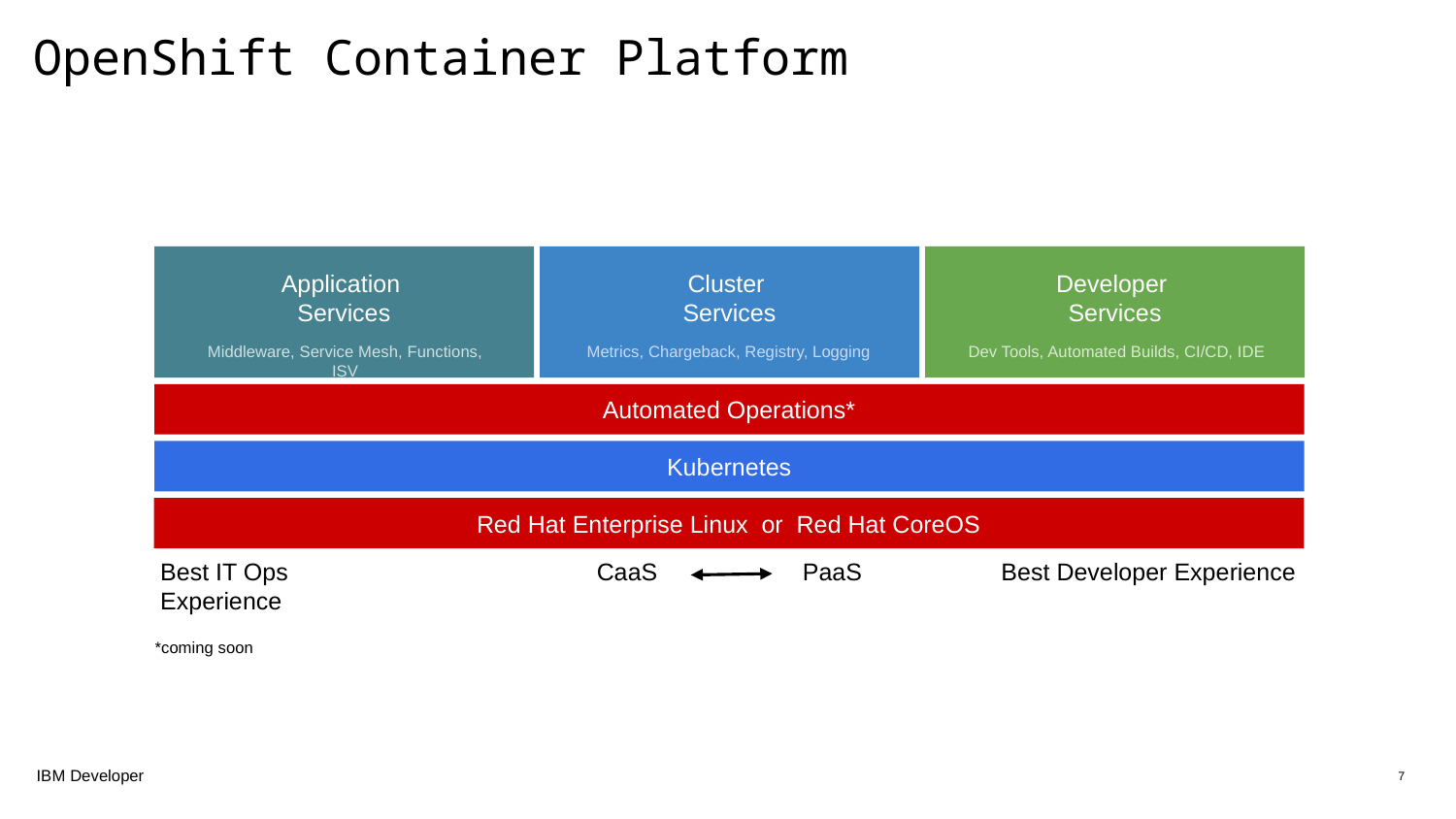

# OpenShift Container Platform
Application
Services

Cluster
Services

Developer
Services

Middleware, Service Mesh, Functions, ISV
Metrics, Chargeback, Registry, Logging
Dev Tools, Automated Builds, CI/CD, IDE
Automated Operations*
Kubernetes
Red Hat Enterprise Linux  or  Red Hat CoreOS
PaaS
Best IT Ops Experience
Best Developer Experience
CaaS
*coming soon
IBM Developer
7